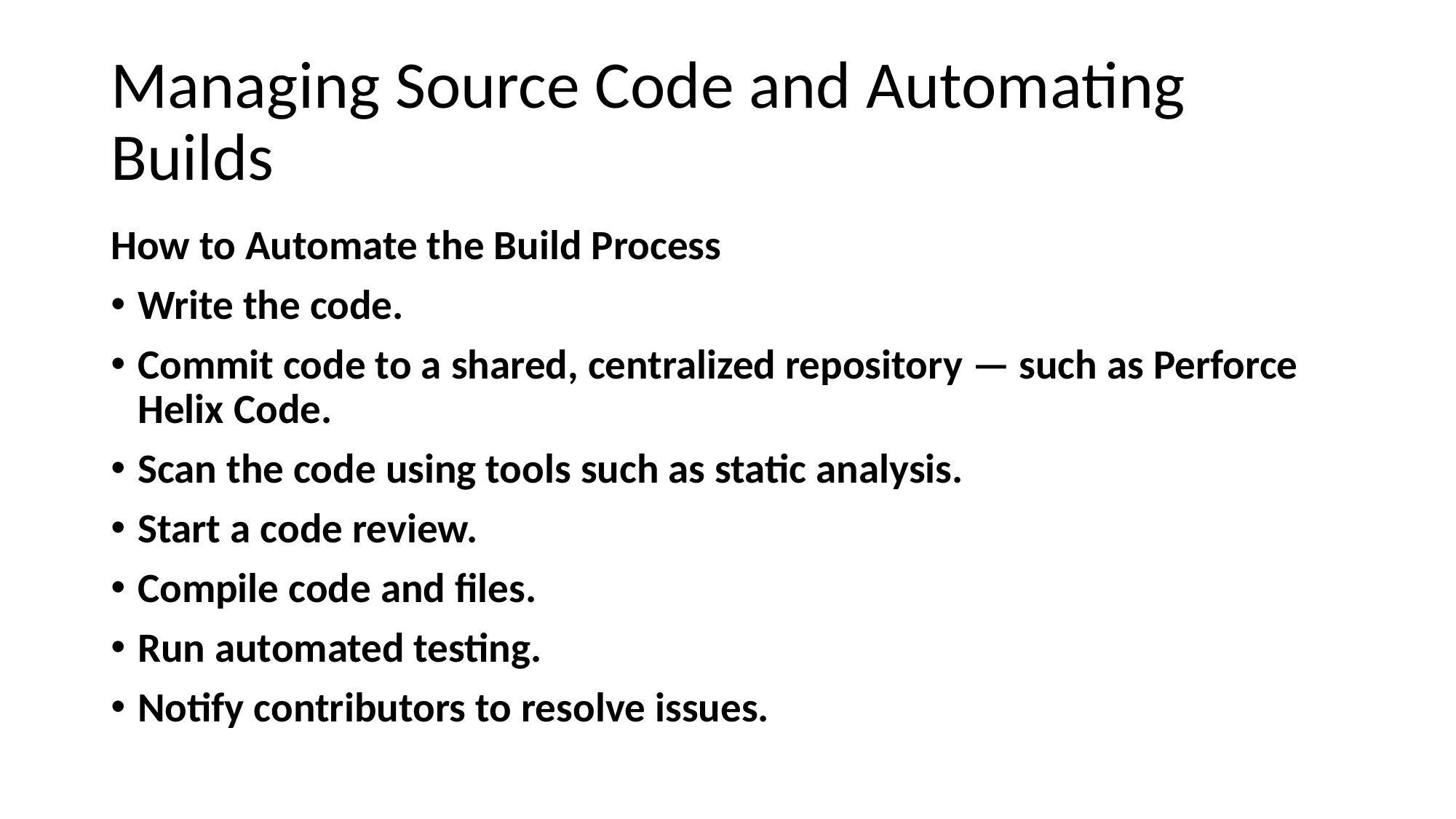

# Managing Source Code and Automating Builds
How to Automate the Build Process
Write the code.
Commit code to a shared, centralized repository — such as Perforce Helix Code.
Scan the code using tools such as static analysis.
Start a code review.
Compile code and files.
Run automated testing.
Notify contributors to resolve issues.